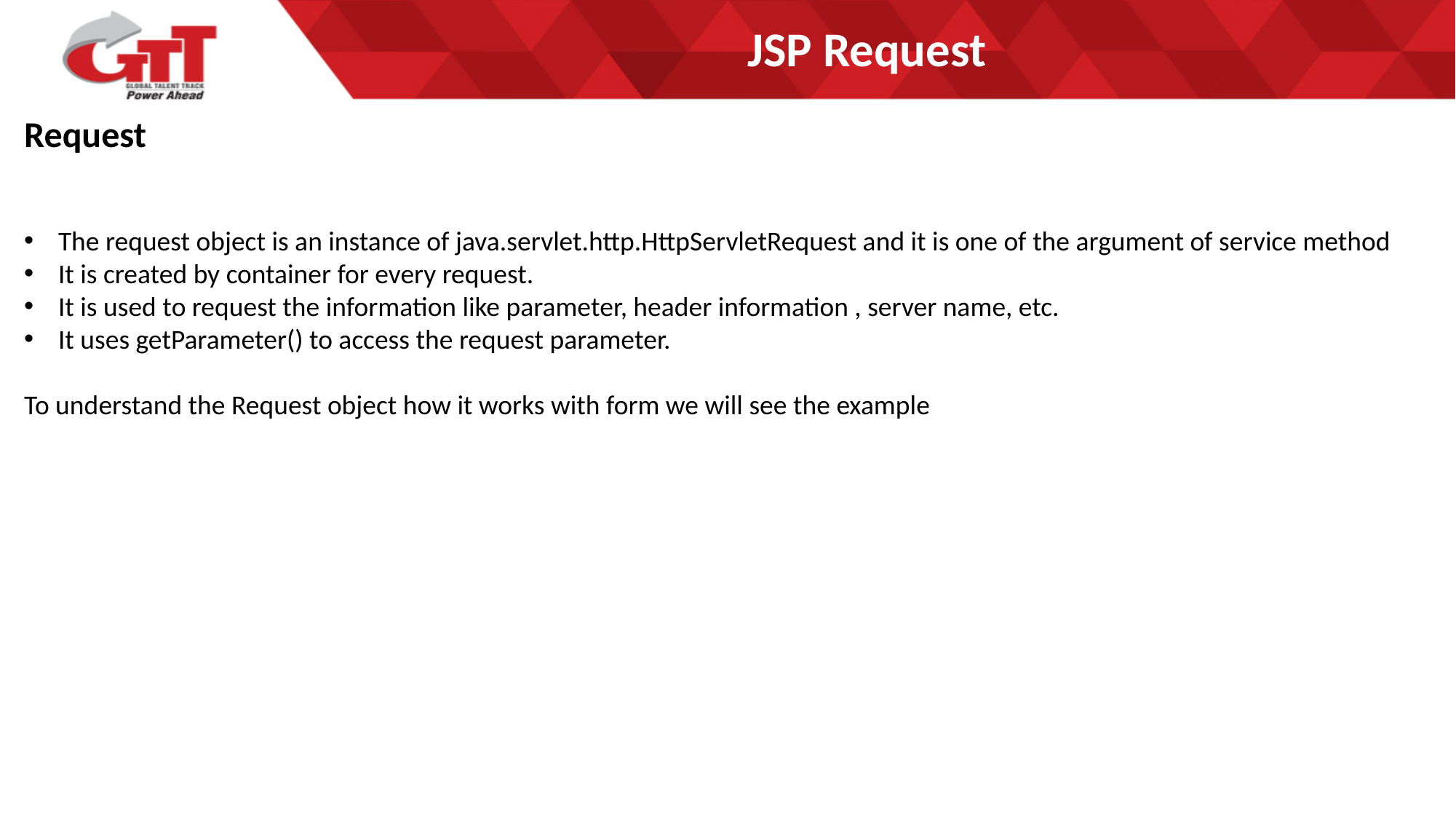

# JSP Request
Request

The request object is an instance of java.servlet.http.HttpServletRequest and it is one of the argument of service method
It is created by container for every request.
It is used to request the information like parameter, header information , server name, etc.
It uses getParameter() to access the request parameter.

To understand the Request object how it works with form we will see the example